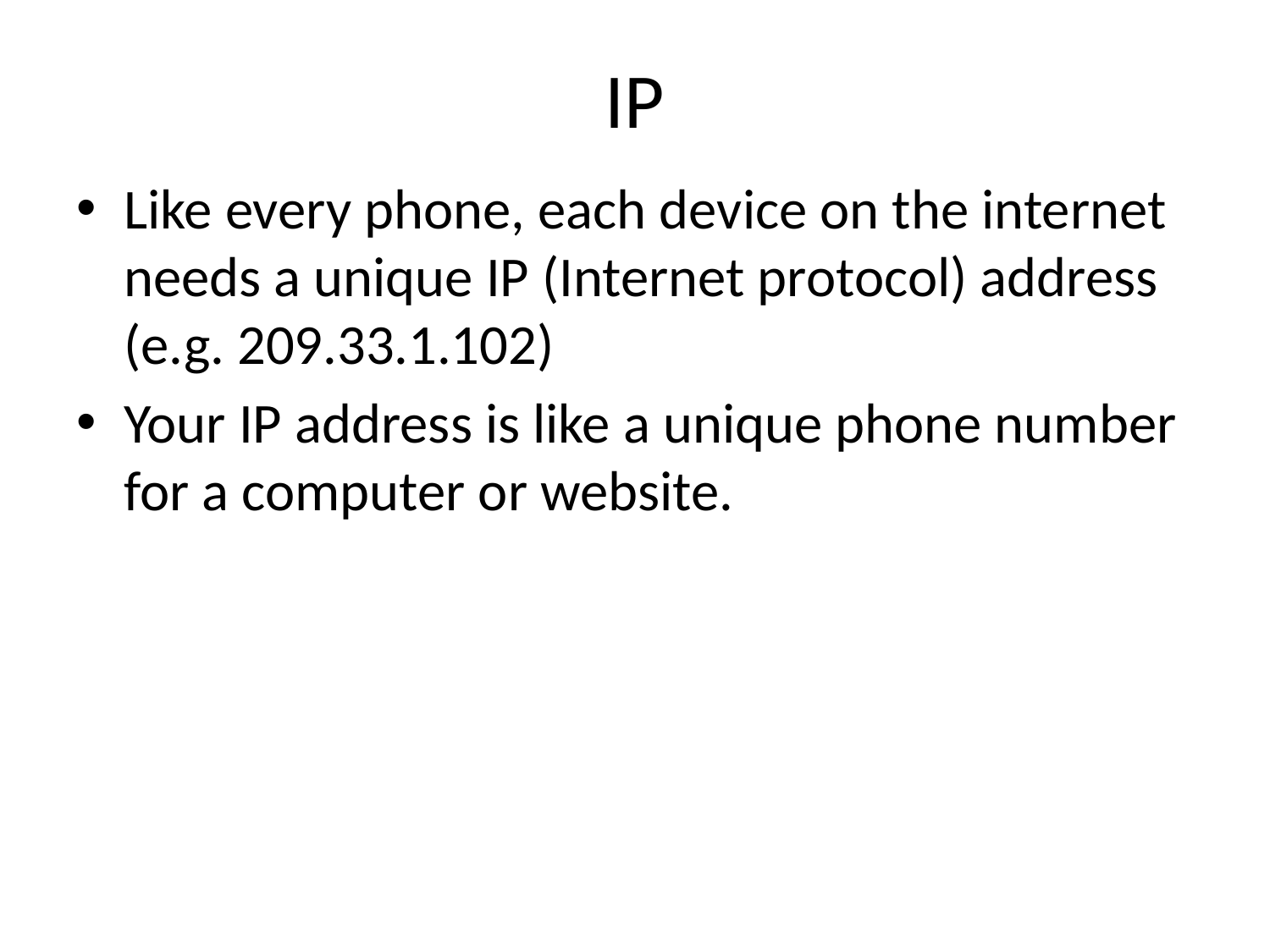

# IP
Like every phone, each device on the internet needs a unique IP (Internet protocol) address (e.g. 209.33.1.102)
Your IP address is like a unique phone number for a computer or website.